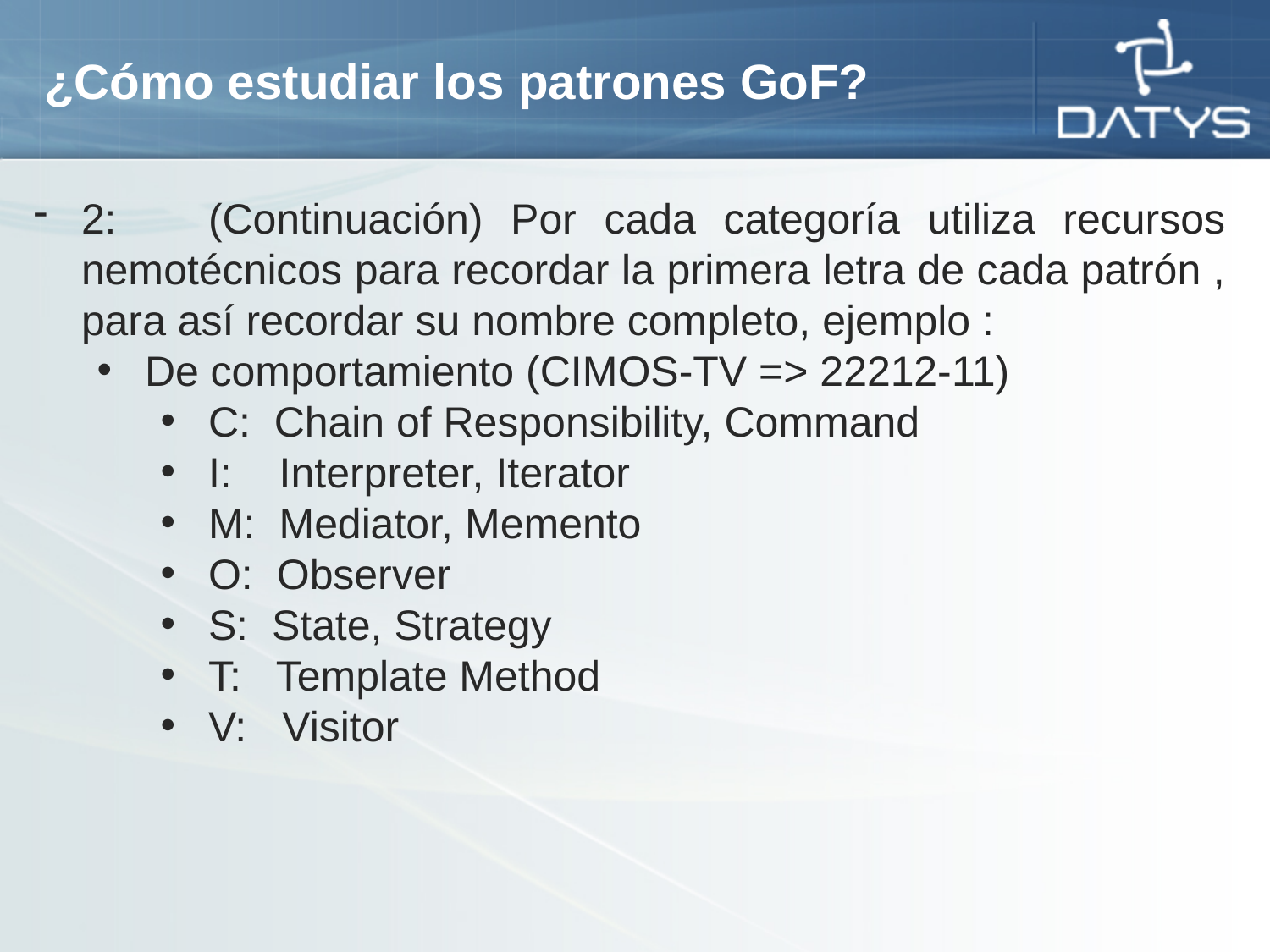

# ¿Cómo estudiar los patrones GoF?
2:	(Continuación) Por cada categoría utiliza recursos nemotécnicos para recordar la primera letra de cada patrón , para así recordar su nombre completo, ejemplo :
De comportamiento (CIMOS-TV => 22212-11)
C:  Chain of Responsibility, Command
I:    Interpreter, Iterator
M:  Mediator, Memento
O:  Observer
S:  State, Strategy
T:   Template Method
V:   Visitor